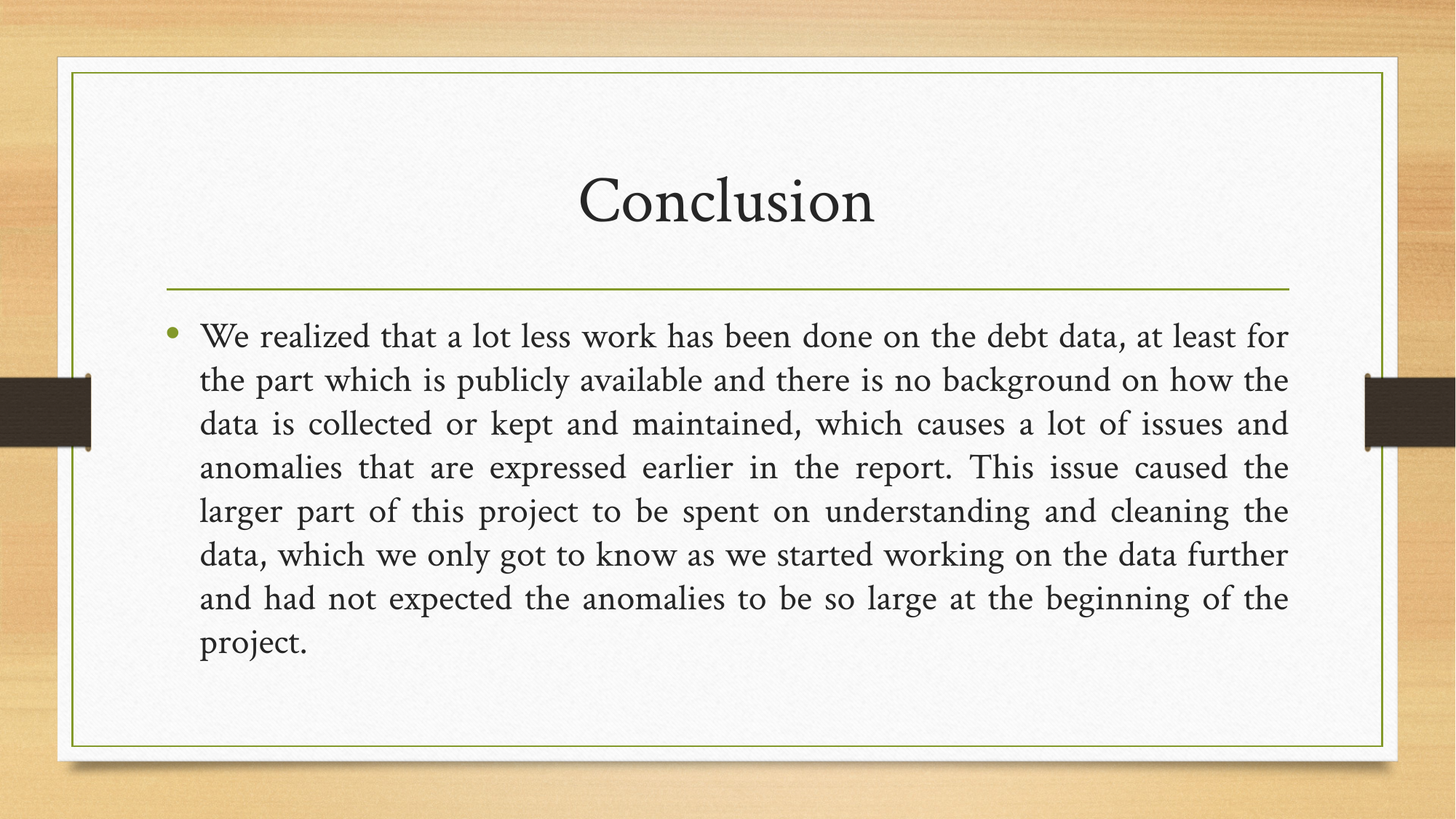

# Conclusion
We realized that a lot less work has been done on the debt data, at least for the part which is publicly available and there is no background on how the data is collected or kept and maintained, which causes a lot of issues and anomalies that are expressed earlier in the report. This issue caused the larger part of this project to be spent on understanding and cleaning the data, which we only got to know as we started working on the data further and had not expected the anomalies to be so large at the beginning of the project.